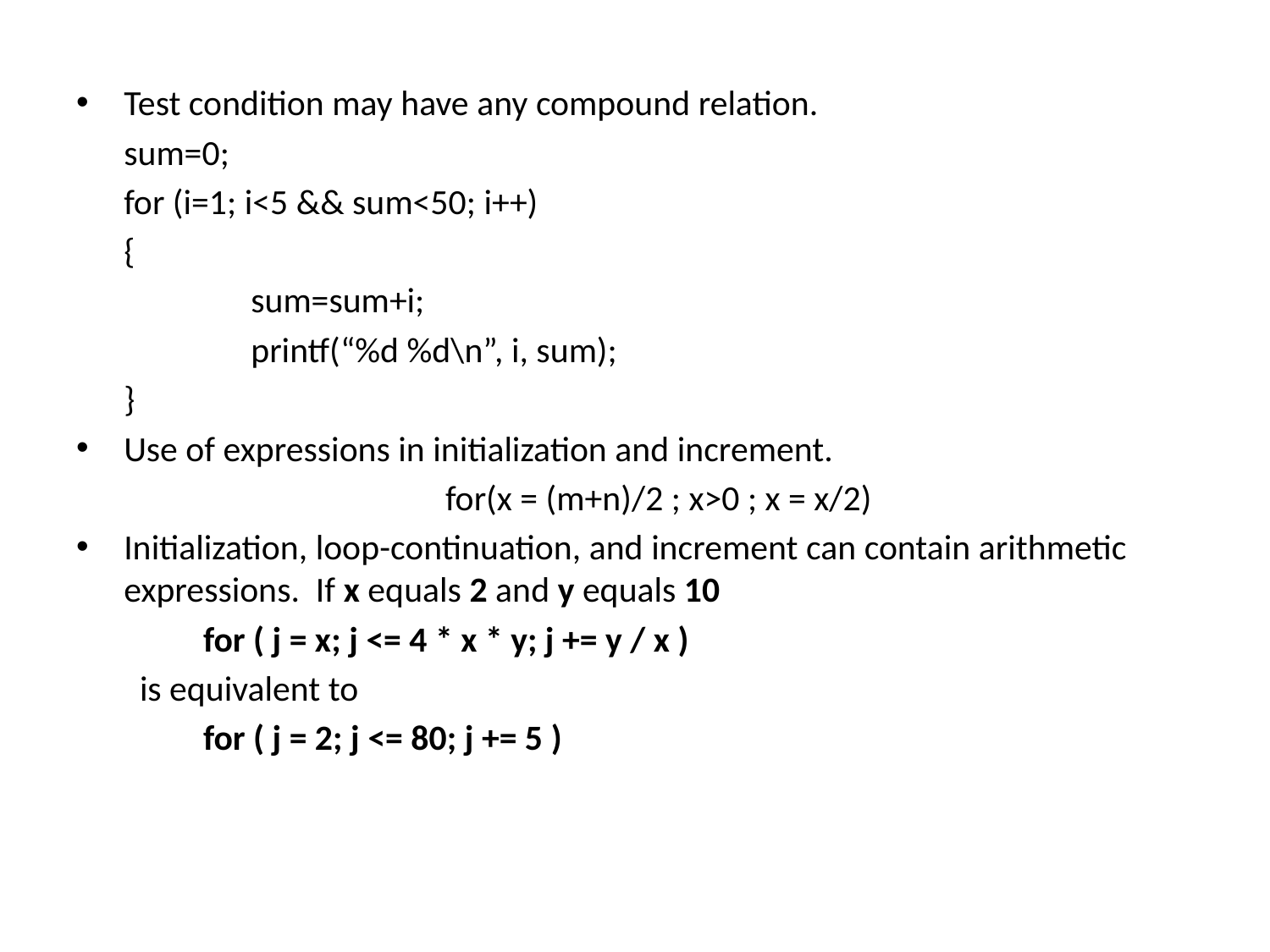

Test condition may have any compound relation.
	sum=0;
	for (i=1; i<5 && sum<50; i++)
	{
		sum=sum+i;
		printf(“%d %d\n”, i, sum);
	}
Use of expressions in initialization and increment.
	for(x = (m+n)/2 ; x>0 ; x = x/2)
Initialization, loop-continuation, and increment can contain arithmetic expressions.  If x equals 2 and y equals 10
for ( j = x; j <= 4 * x * y; j += y / x )
is equivalent to
for ( j = 2; j <= 80; j += 5 )